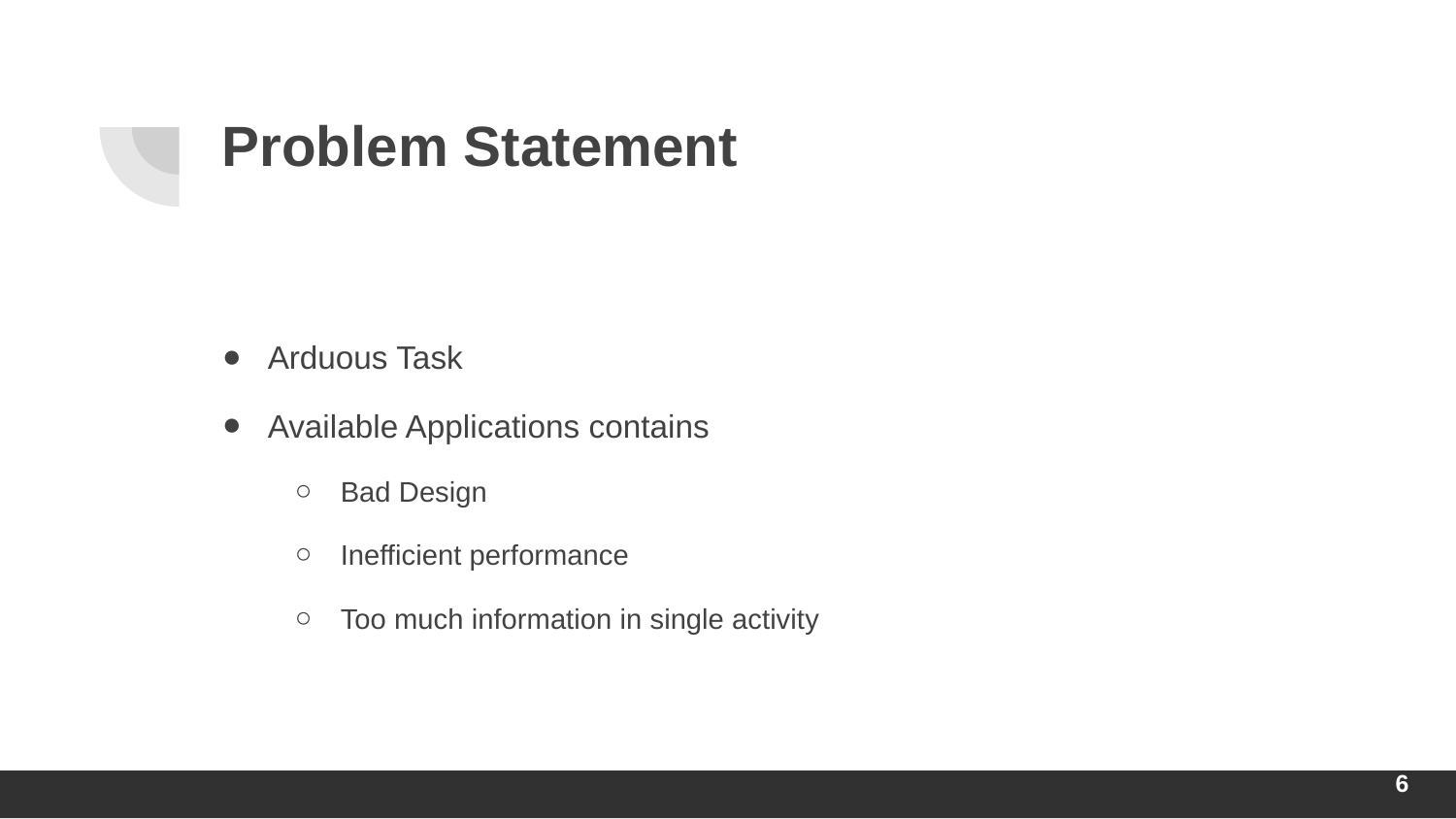

# Problem Statement
Arduous Task
Available Applications contains
Bad Design
Inefficient performance
Too much information in single activity

6